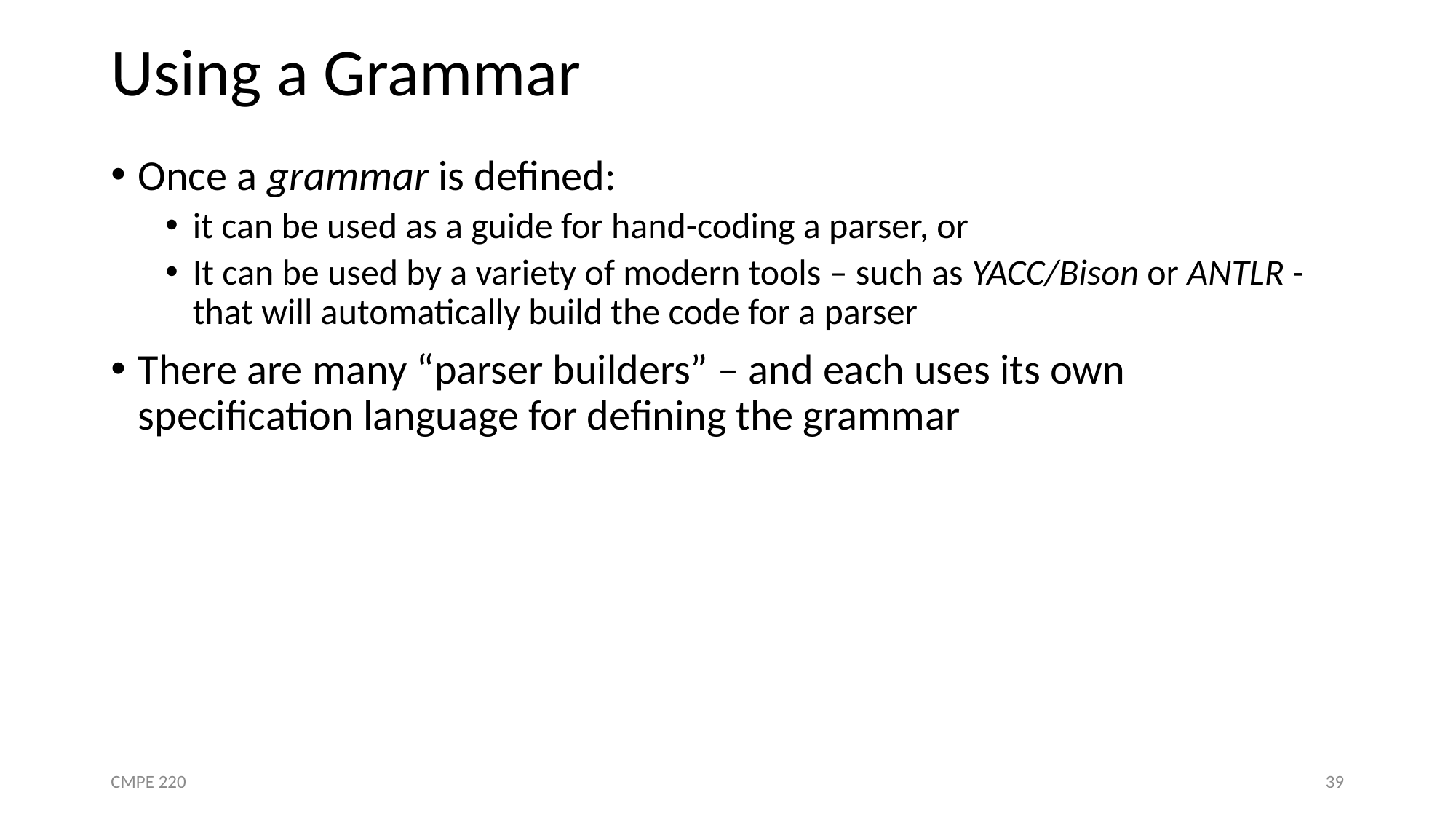

# Using a Grammar
Once a grammar is defined:
it can be used as a guide for hand-coding a parser, or
It can be used by a variety of modern tools – such as YACC/Bison or ANTLR -  that will automatically build the code for a parser
There are many “parser builders” – and each uses its own specification language for defining the grammar

CMPE 220
39